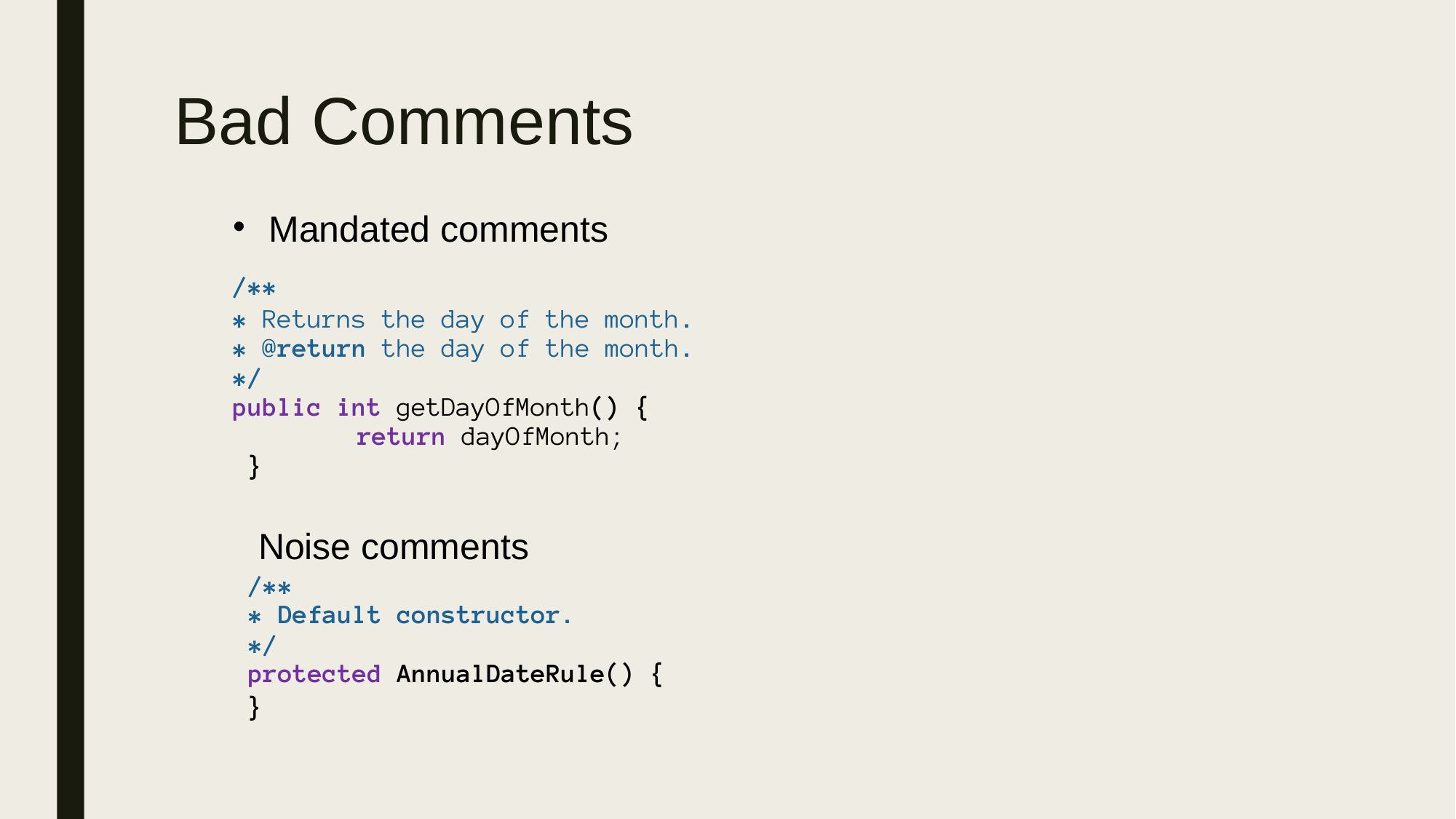

Bad Comments
 Mandated comments
/**
* Returns the day of the month.
* @return the day of the month.
*/
public int getDayOfMonth() {
	return dayOfMonth;
}

 Noise comments
/**
* Default constructor.
*/
protected AnnualDateRule() {
}